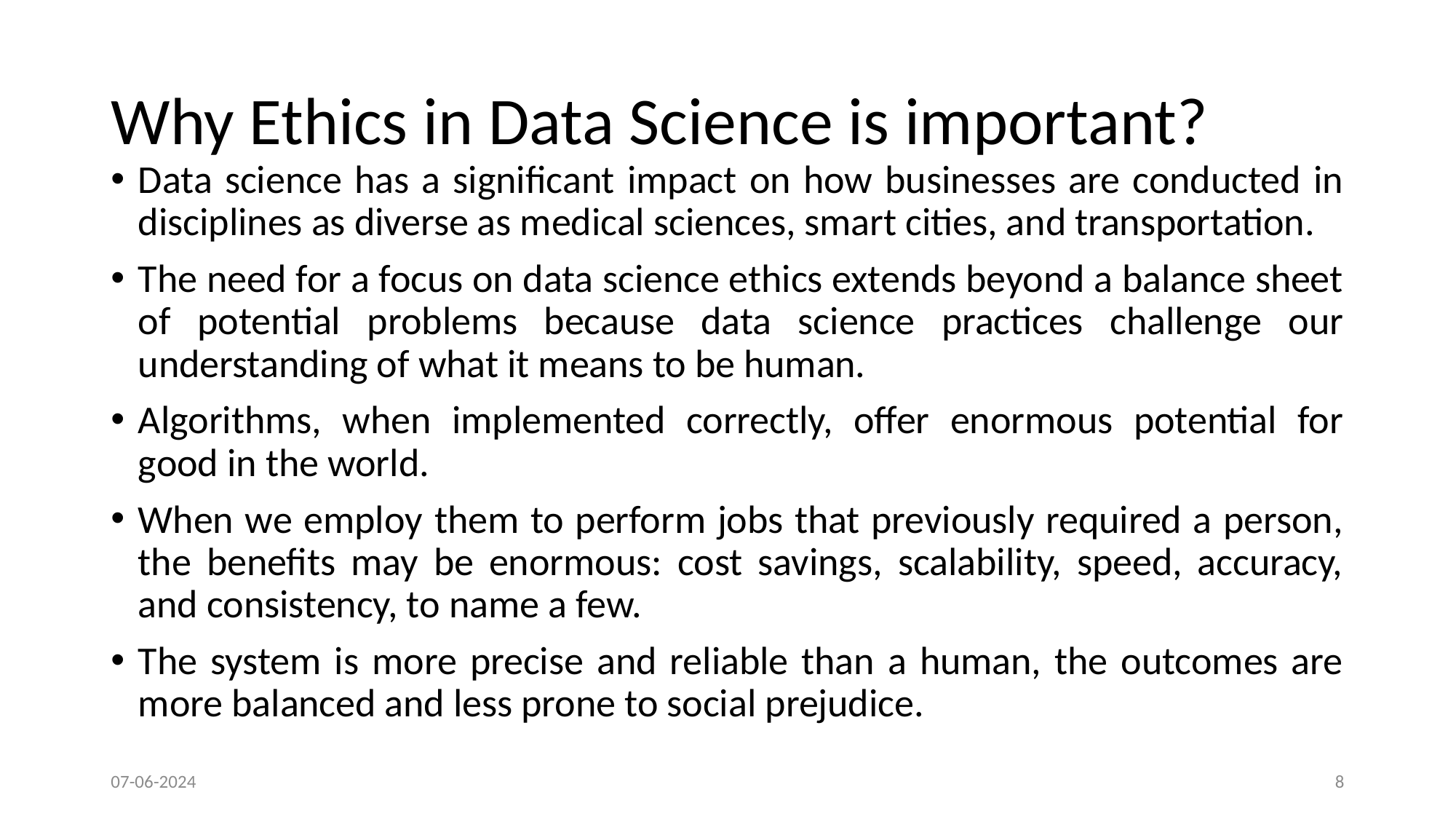

# Why Ethics in Data Science is important?
Data science has a significant impact on how businesses are conducted in disciplines as diverse as medical sciences, smart cities, and transportation.
The need for a focus on data science ethics extends beyond a balance sheet of potential problems because data science practices challenge our understanding of what it means to be human.
Algorithms, when implemented correctly, offer enormous potential for good in the world.
When we employ them to perform jobs that previously required a person, the benefits may be enormous: cost savings, scalability, speed, accuracy, and consistency, to name a few.
The system is more precise and reliable than a human, the outcomes are more balanced and less prone to social prejudice.
07-06-2024
8